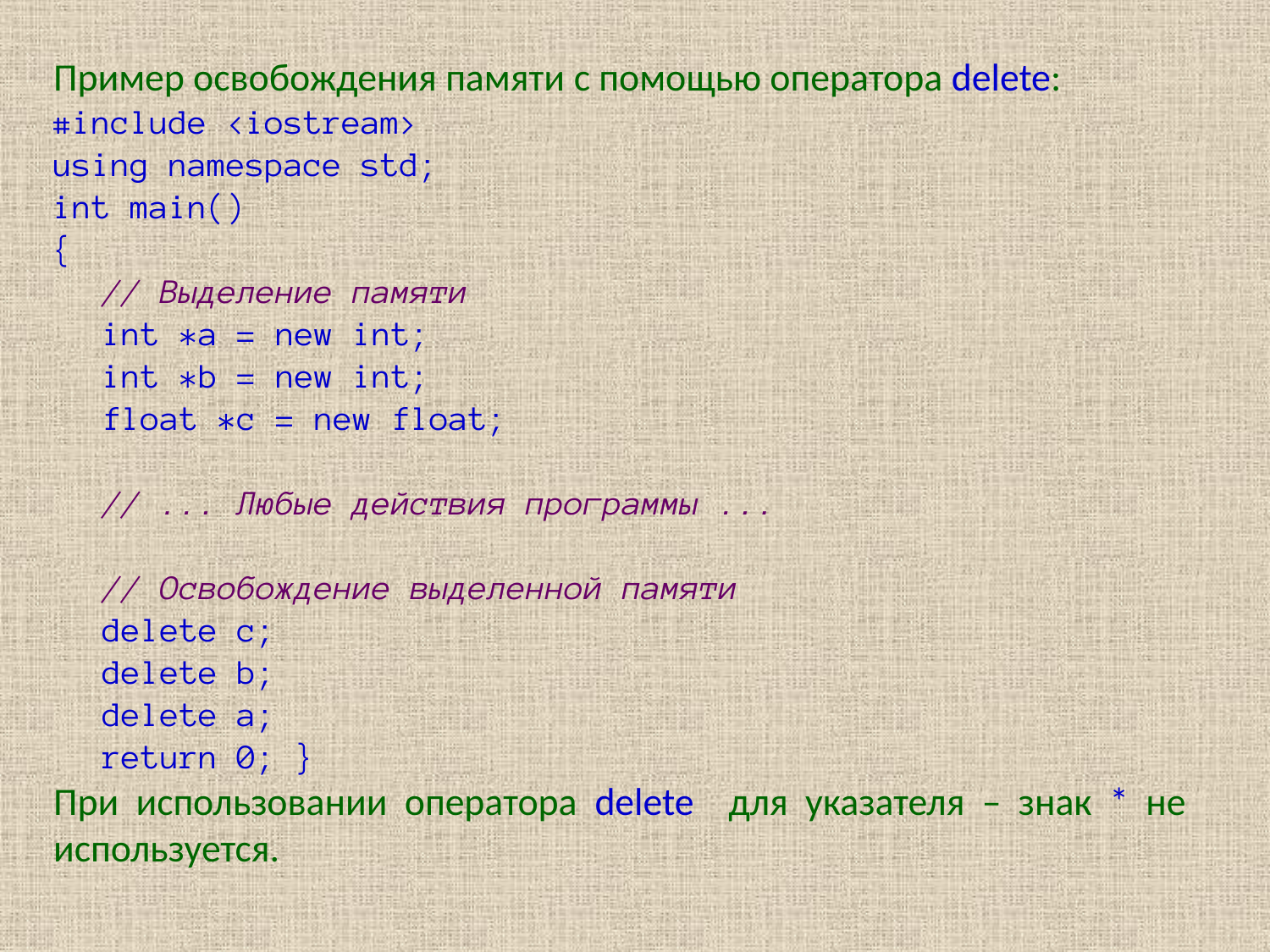

Пример освобождения памяти с помощью оператора delete:
#include <iostream>
using namespace std;
int main()
{
// Выделение памяти
int *a = new int;
int *b = new int;
float *c = new float;

// ... Любые действия программы ...

// Освобождение выделенной памяти
delete c;
delete b;
delete a;
return 0; }
При использовании оператора delete  для указателя – знак * не используется.